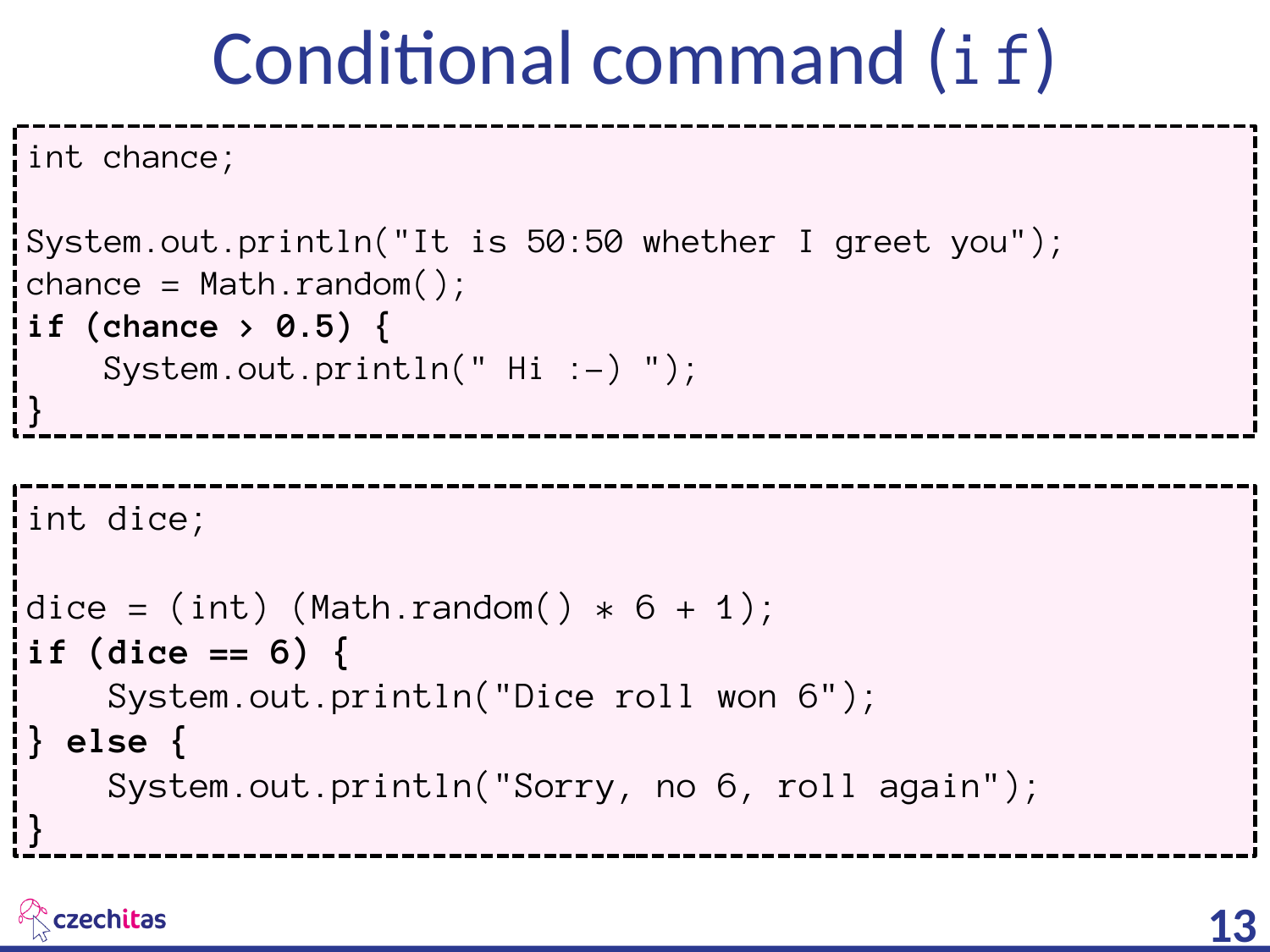

# Conditional command (if)
int chance;

System.out.println("It is 50:50 whether I greet you");
chance = Math.random();
if (chance > 0.5) {
    System.out.println(" Hi :-) ");
}

int dice;

dice = (int) (Math.random() * 6 + 1);
if (dice == 6) {
    System.out.println("Dice roll won 6");
} else {
    System.out.println("Sorry, no 6, roll again");
}
13